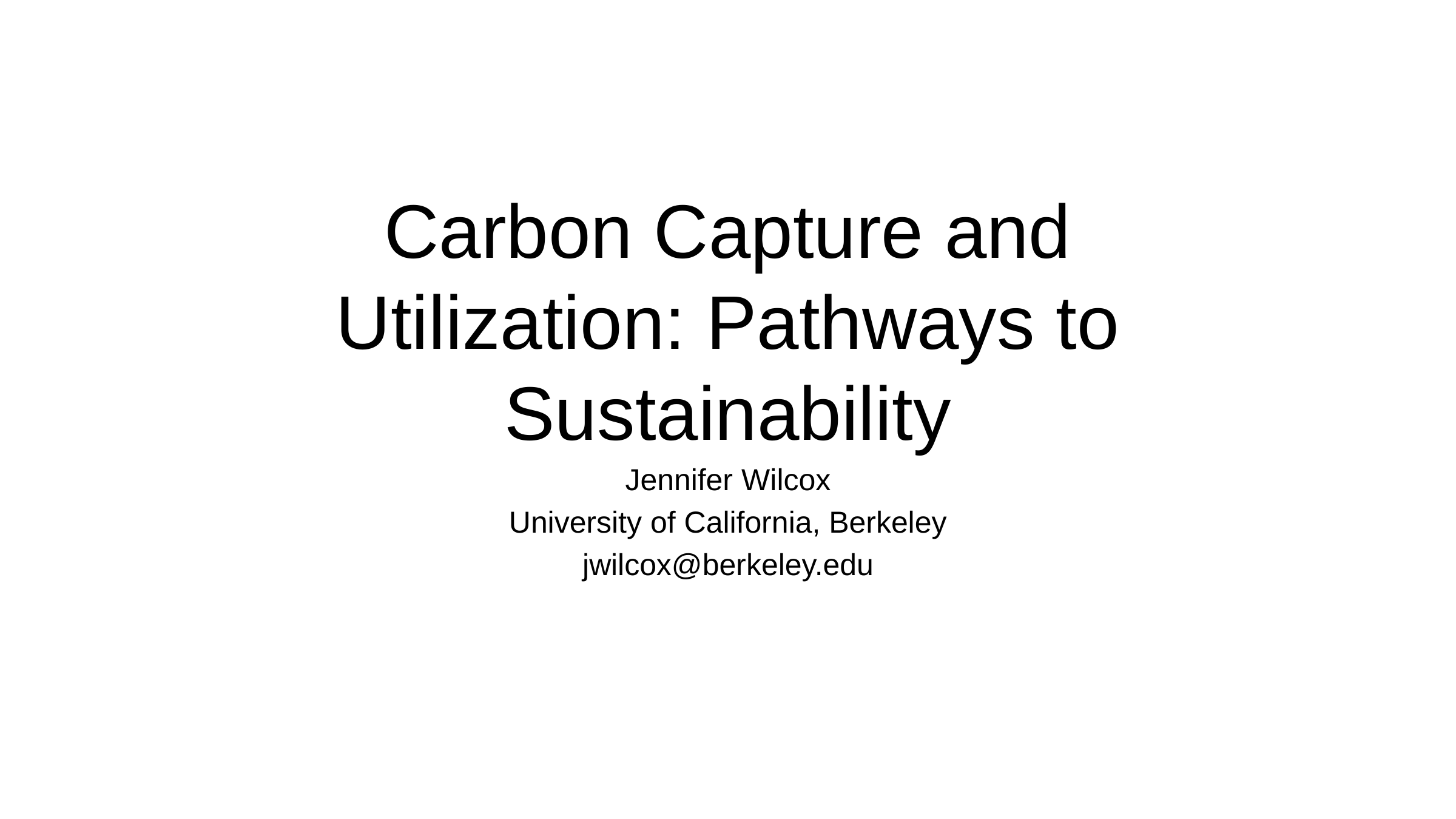

# Carbon Capture and Utilization: Pathways to Sustainability
Jennifer Wilcox
University of California, Berkeley
jwilcox@berkeley.edu